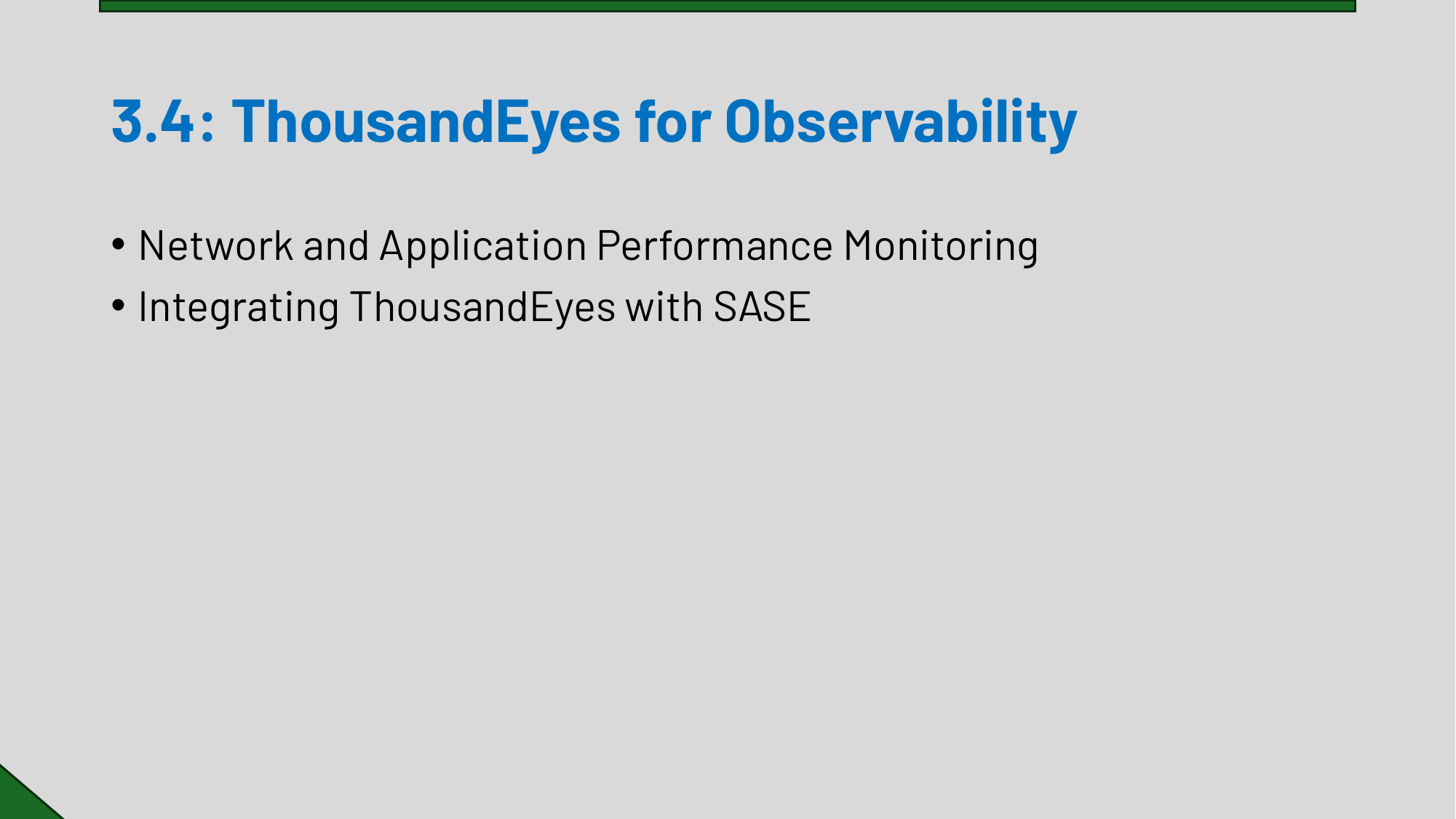

# 3.4: ThousandEyes for Observability
Network and Application Performance Monitoring
Integrating ThousandEyes with SASE